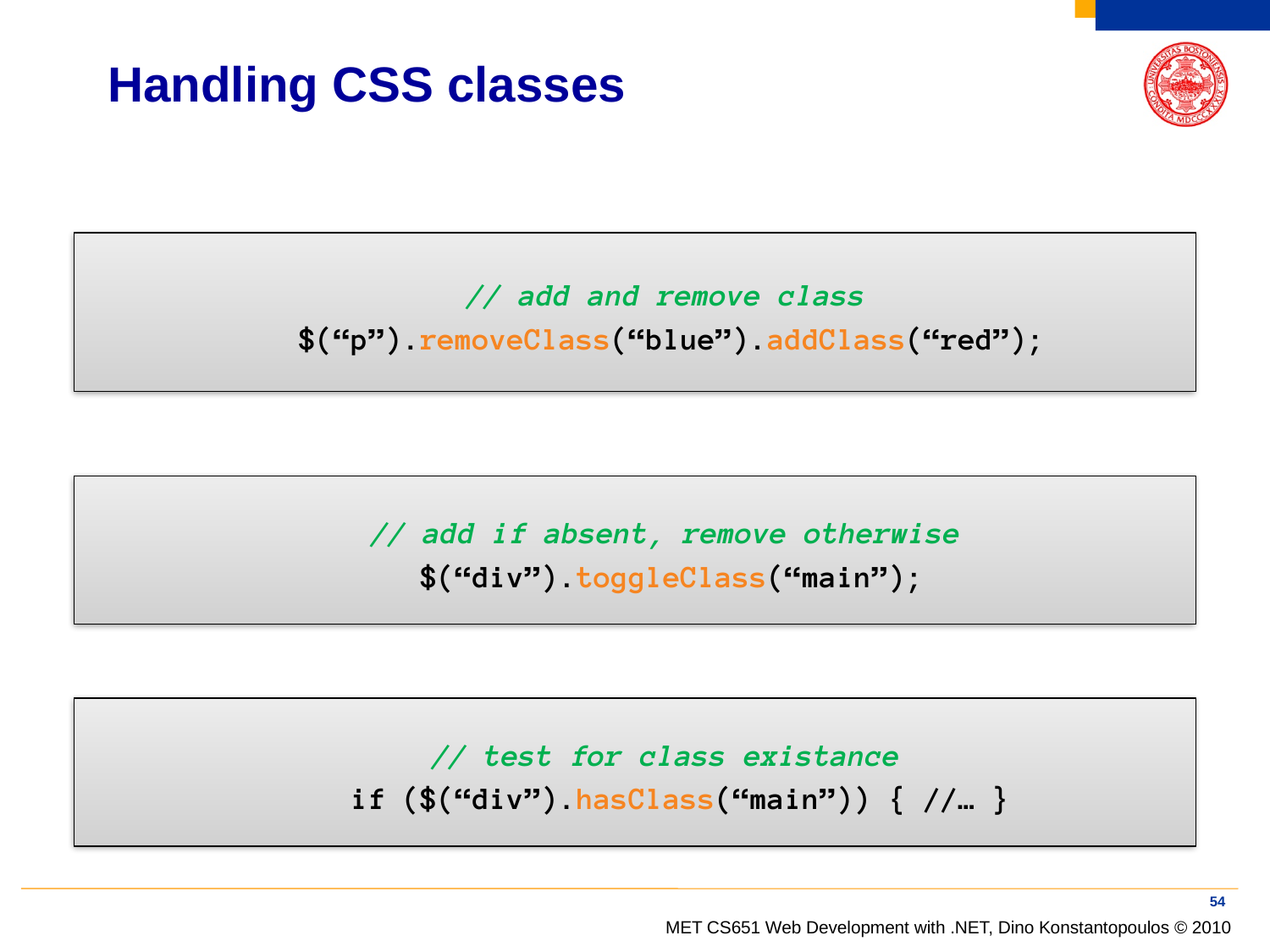

# Handling CSS classes
// add and remove class
$(“p”).removeClass(“blue”).addClass(“red”);
// add if absent, remove otherwise
$(“div”).toggleClass(“main”);
// test for class existance
 if ($(“div”).hasClass(“main”)) { //… }
54